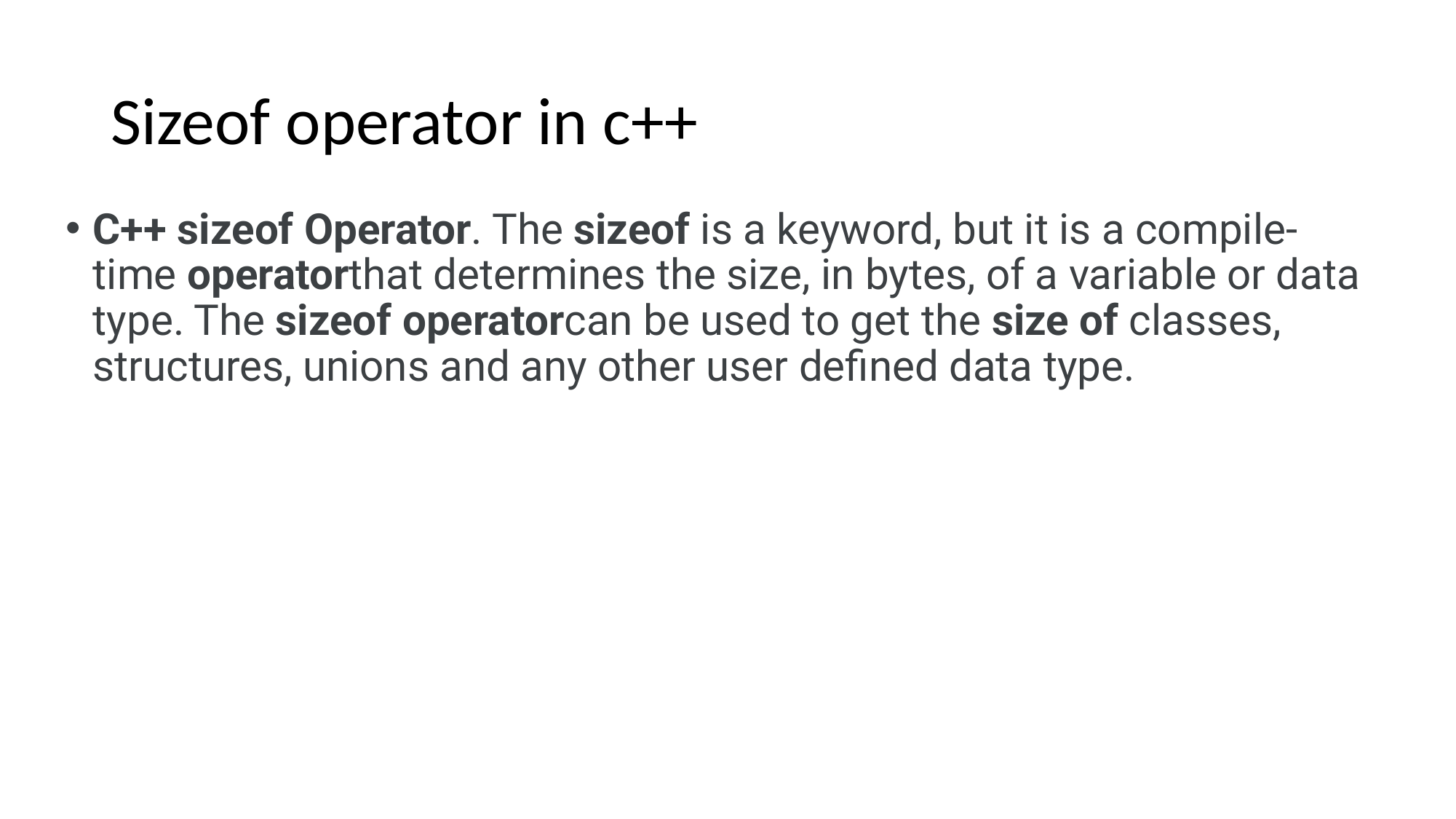

# Sizeof operator in c++
C++ sizeof Operator. The sizeof is a keyword, but it is a compile-time operatorthat determines the size, in bytes, of a variable or data type. The sizeof operatorcan be used to get the size of classes, structures, unions and any other user defined data type.